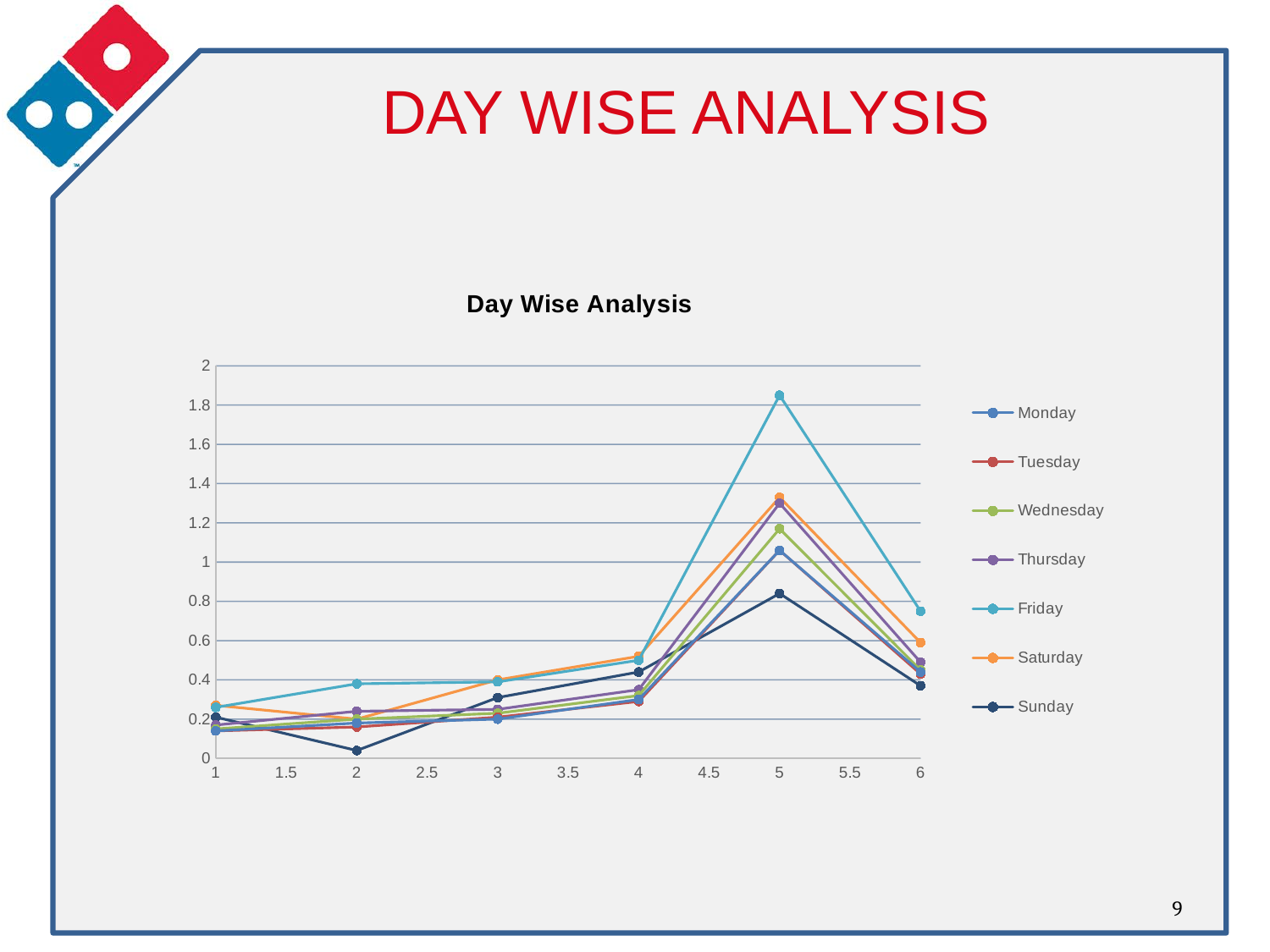

# DAY WISE ANALYSIS

### Chart: Day Wise Analysis

| Category | Monday | Tuesday | Wednesday | Thursday | Friday | Saturday | Sunday |
|---|---|---|---|---|---|---|---|
9